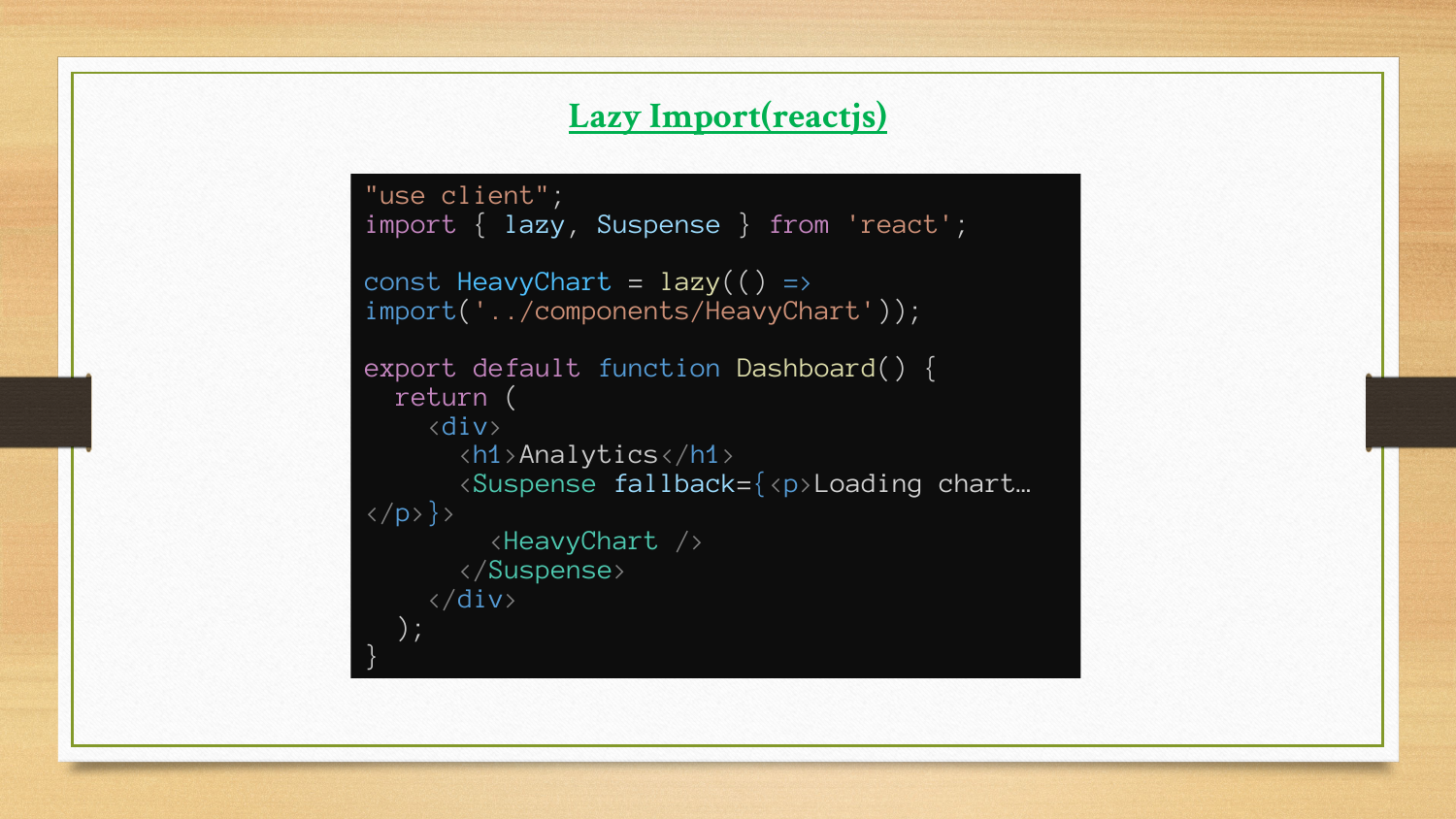

Lazy Import(reactjs)
"use client";
import { lazy, Suspense } from 'react';
const HeavyChart = lazy(() => import('../components/HeavyChart'));
export default function Dashboard() {
  return (
    <div>
      <h1>Analytics</h1>
      <Suspense fallback={<p>Loading chart…</p>}>
        <HeavyChart />
      </Suspense>
    </div>
  );
}